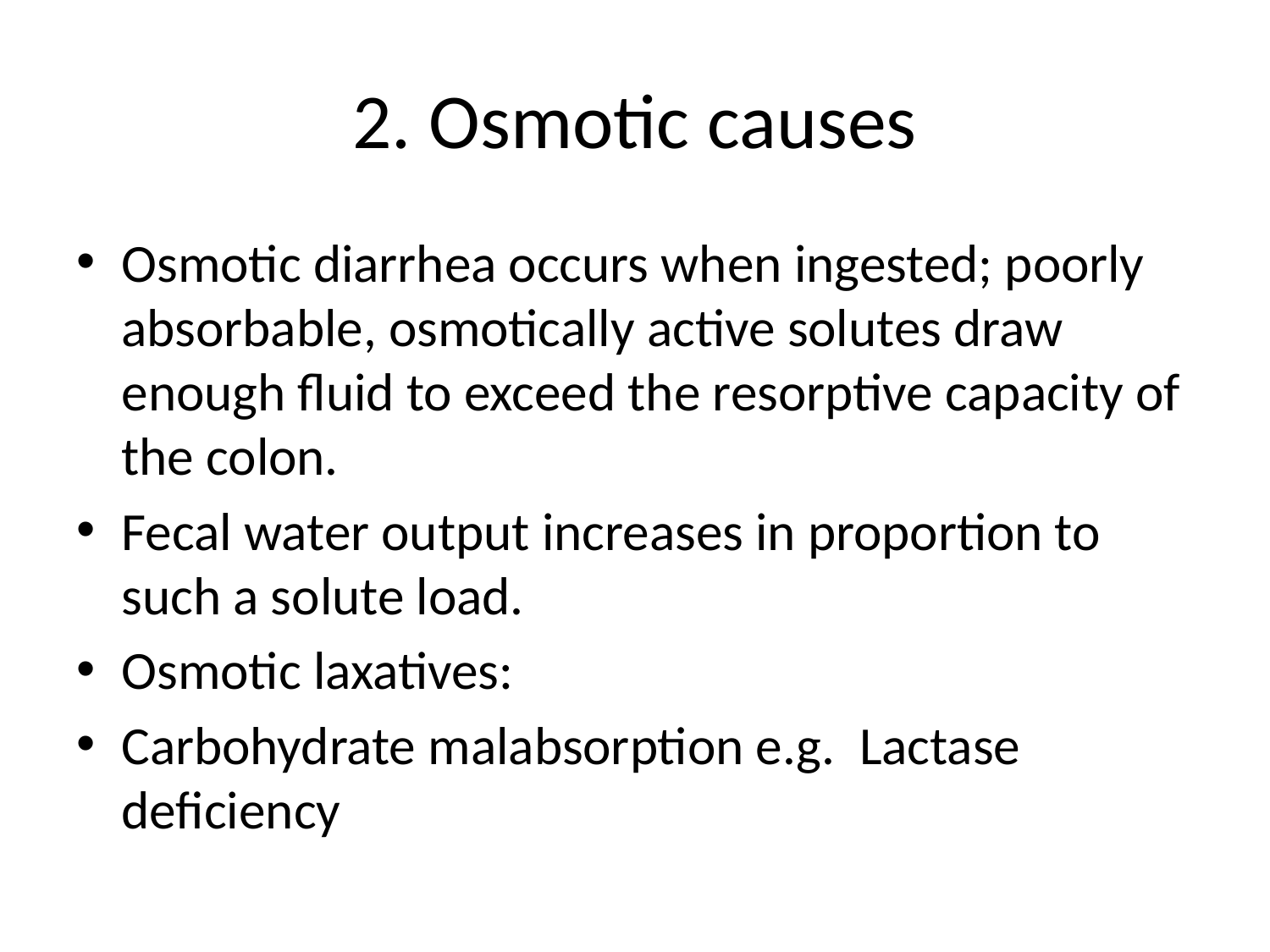

# 2. Osmotic causes
Osmotic diarrhea occurs when ingested; poorly absorbable, osmotically active solutes draw enough fluid to exceed the resorptive capacity of the colon.
Fecal water output increases in proportion to such a solute load.
Osmotic laxatives:
Carbohydrate malabsorption e.g.  Lactase deficiency